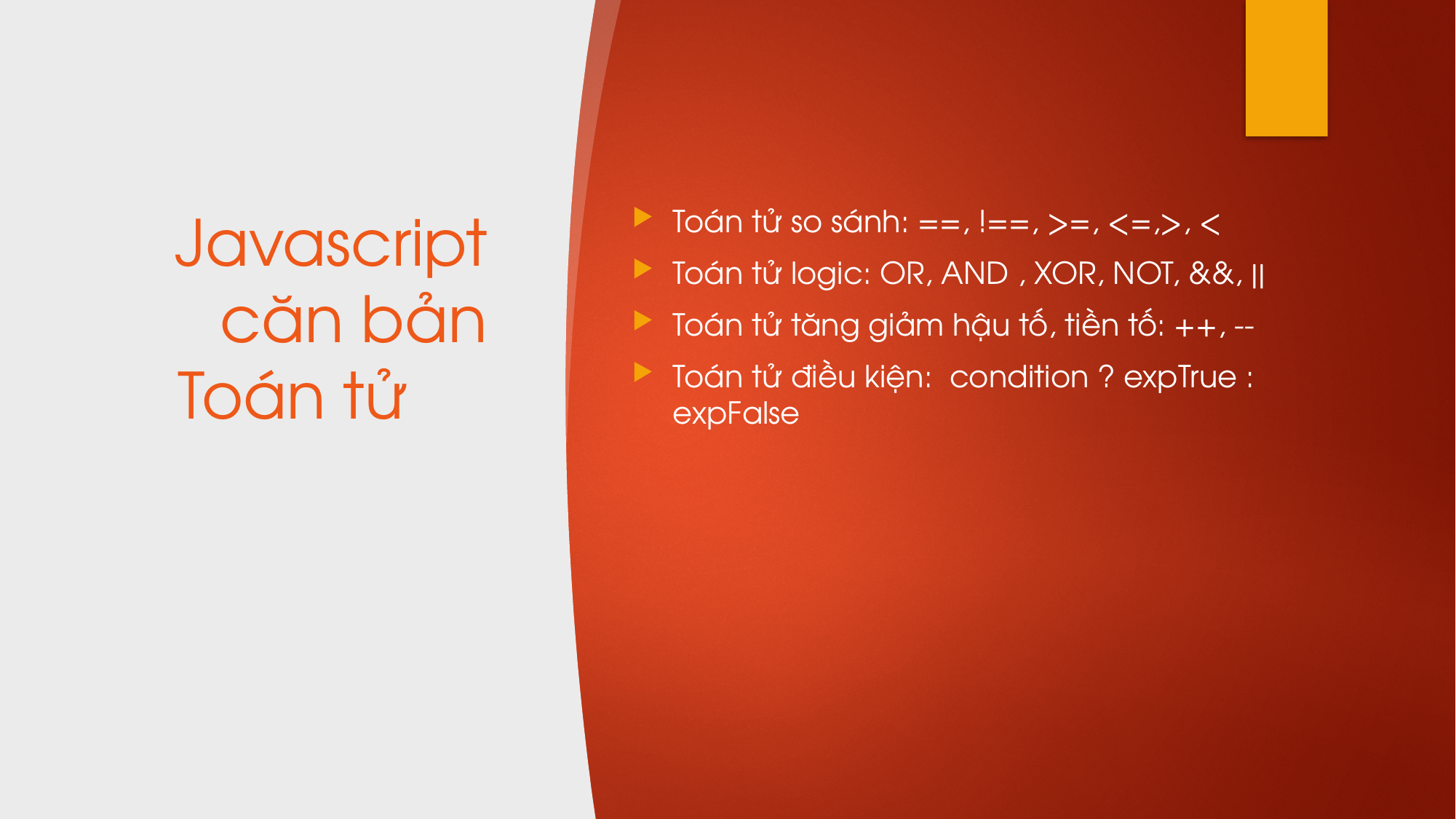

# Javascript căn bản Toán tử
Toán tử so sánh: ==, !==, >=, <=,>, <
Toán tử logic: OR, AND , XOR, NOT, &&, ||
Toán tử tăng giảm hậu tố, tiền tố: ++, --
Toán tử điều kiện:  condition ? expTrue : expFalse